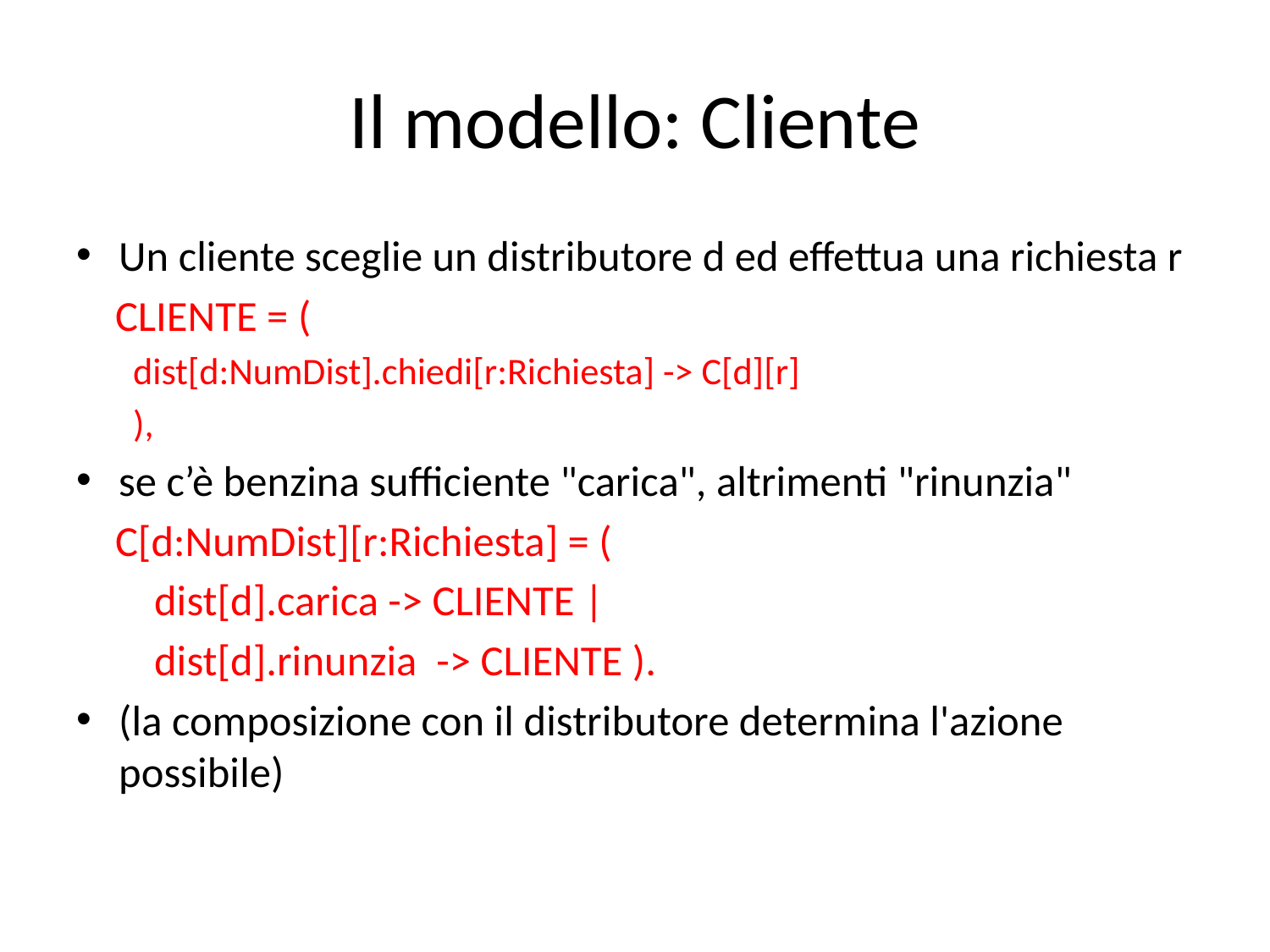

# Il modello: Cliente
Un cliente sceglie un distributore d ed effettua una richiesta r
    CLIENTE = (
dist[d:NumDist].chiedi[r:Richiesta] -> C[d][r]
),
se c’è benzina sufficiente "carica", altrimenti "rinunzia"
    C[d:NumDist][r:Richiesta] = (
        dist[d].carica -> CLIENTE |
        dist[d].rinunzia  -> CLIENTE ).
(la composizione con il distributore determina l'azione possibile)